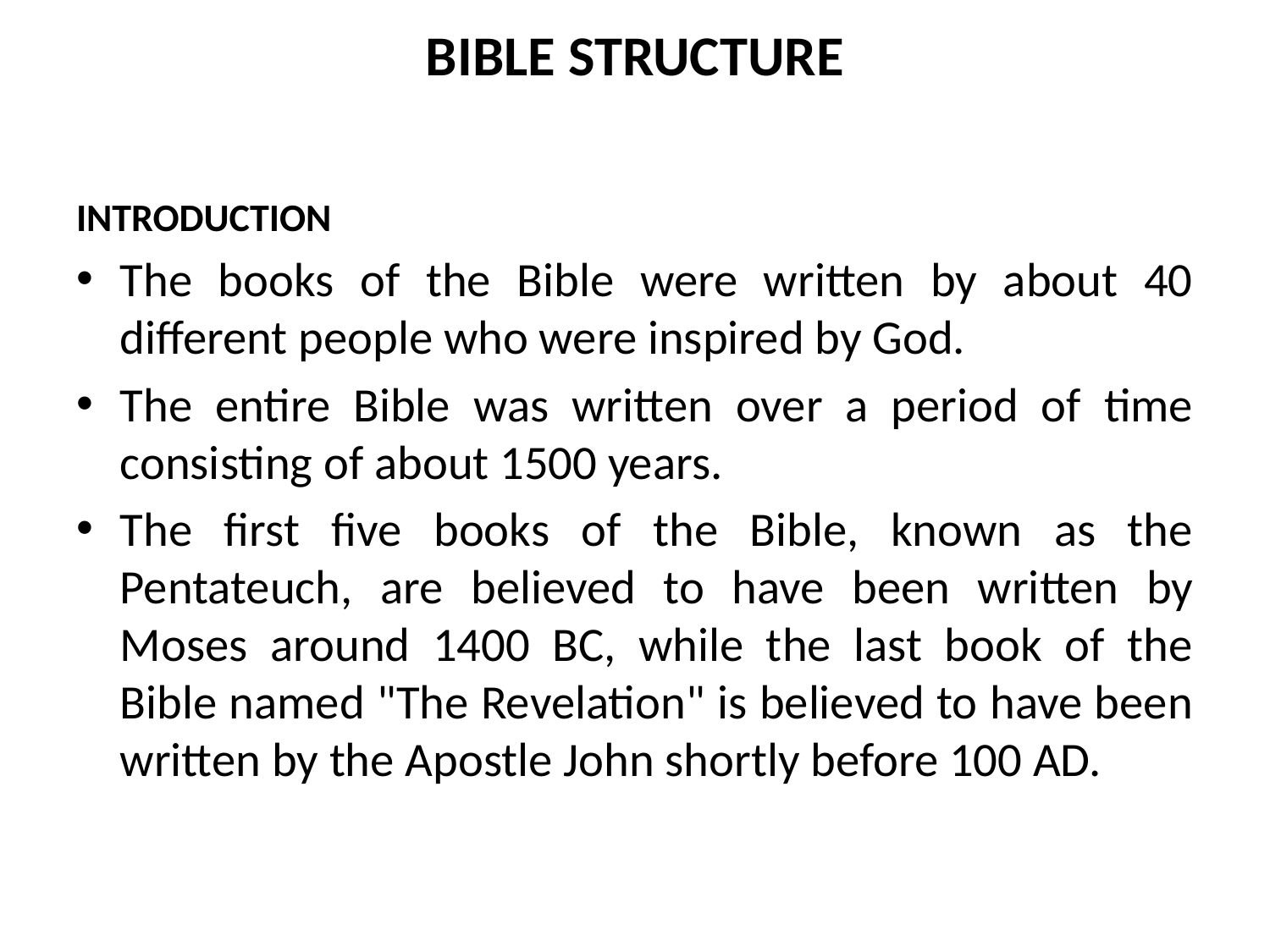

# BIBLE STRUCTURE
INTRODUCTION
The books of the Bible were written by about 40 different people who were inspired by God.
The entire Bible was written over a period of time consisting of about 1500 years.
The first five books of the Bible, known as the Pentateuch, are believed to have been written by Moses around 1400 BC, while the last book of the Bible named "The Revelation" is believed to have been written by the Apostle John shortly before 100 AD.